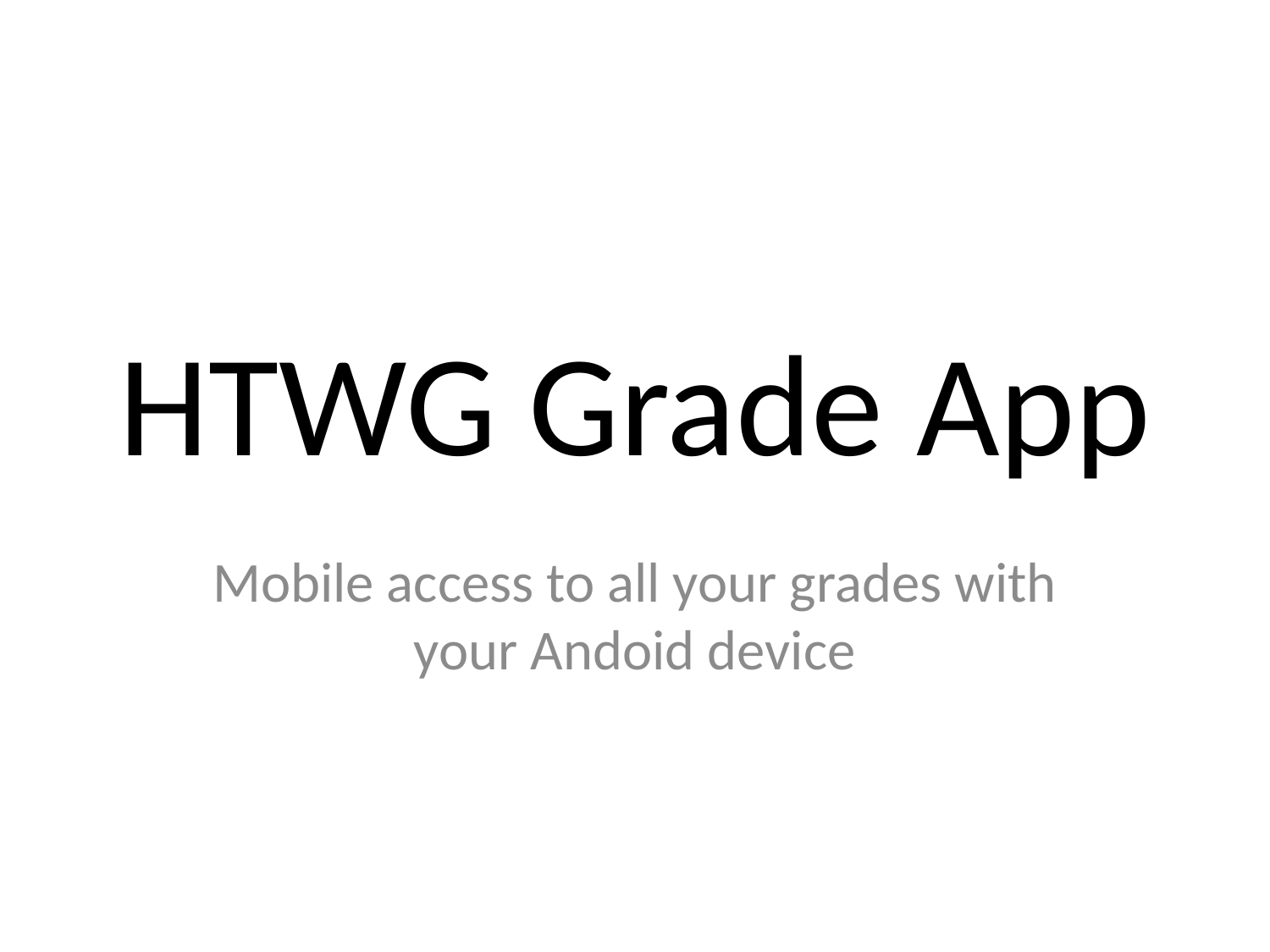

# HTWG Grade App
Mobile access to all your grades with your Andoid device